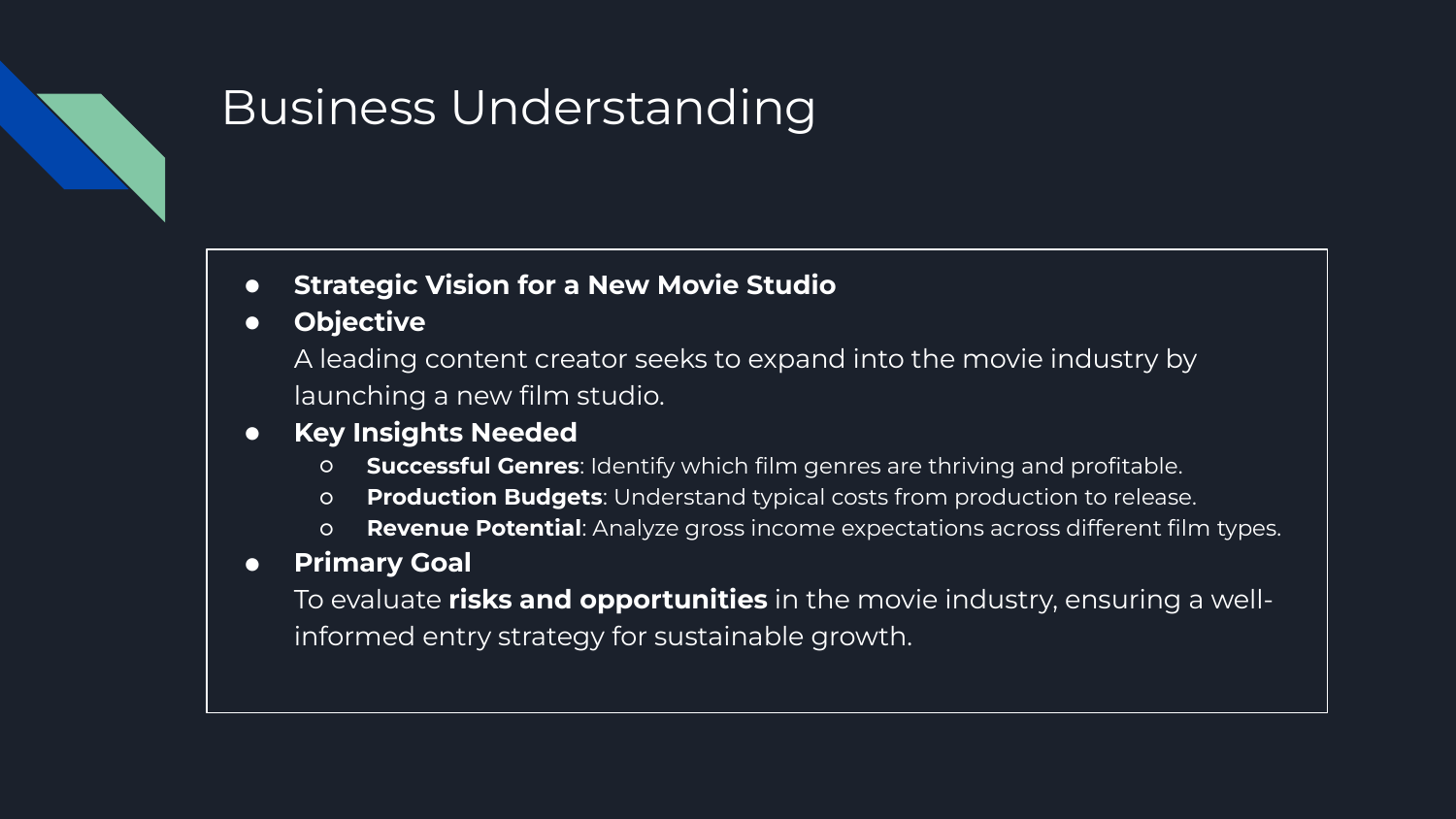

# Business Understanding
Strategic Vision for a New Movie Studio
Objective
A leading content creator seeks to expand into the movie industry by launching a new film studio.
Key Insights Needed
Successful Genres: Identify which film genres are thriving and profitable.
Production Budgets: Understand typical costs from production to release.
Revenue Potential: Analyze gross income expectations across different film types.
Primary Goal
To evaluate risks and opportunities in the movie industry, ensuring a well-informed entry strategy for sustainable growth.